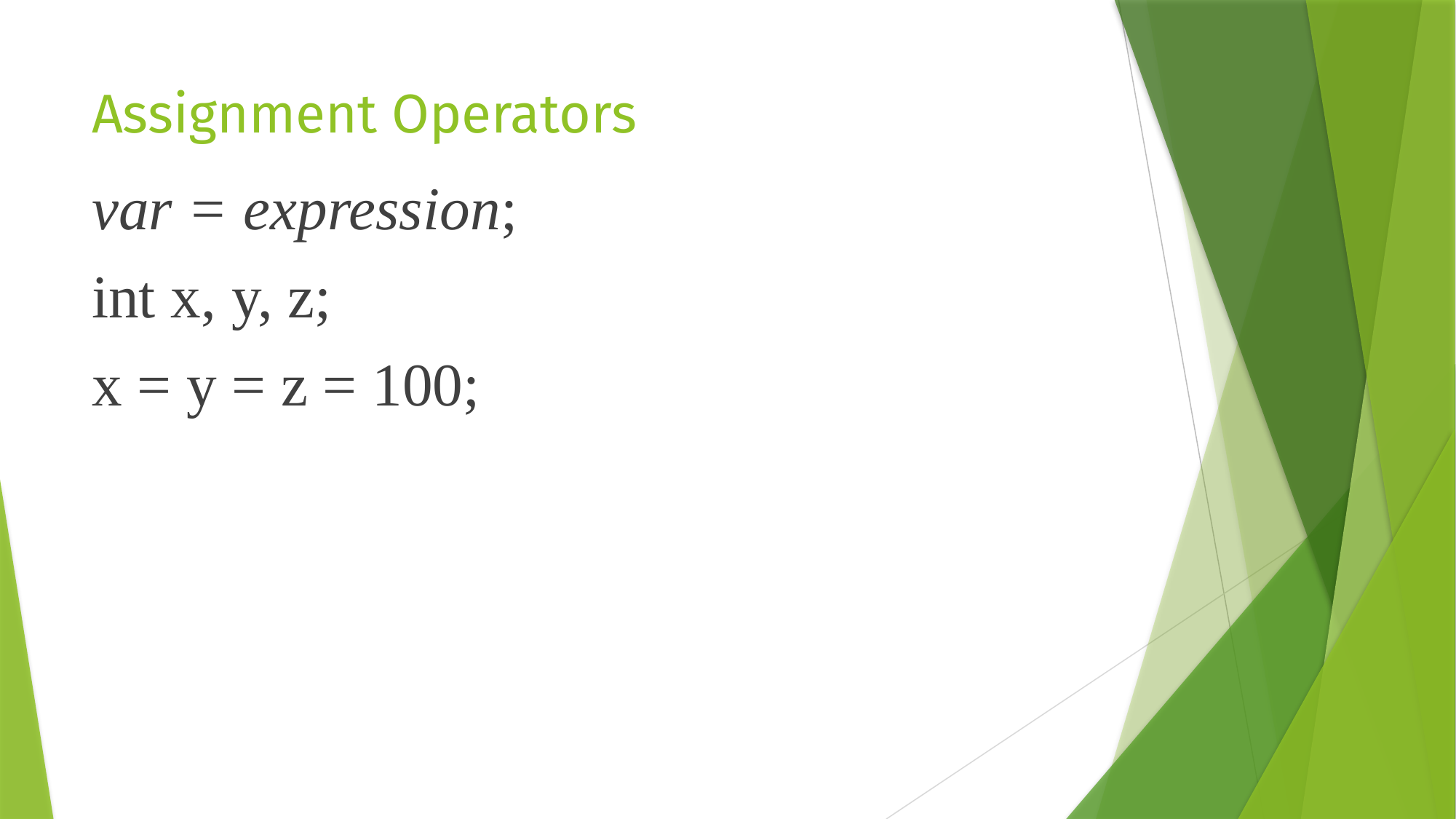

# Assignment Operators
var = expression;
int x, y, z;
x = y = z = 100;